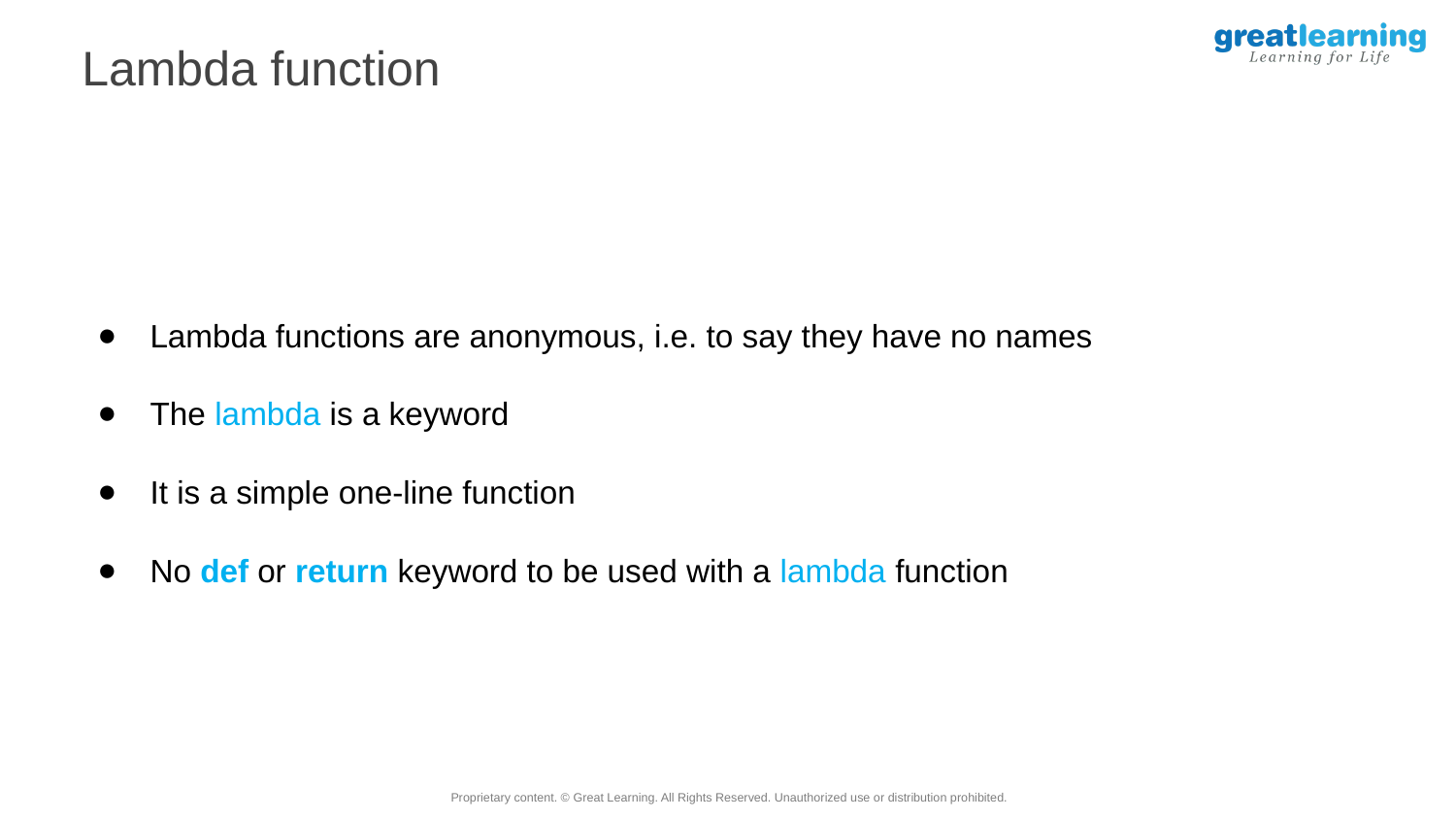

Lambda function
Lambda functions are anonymous, i.e. to say they have no names
The lambda is a keyword
It is a simple one-line function
No def or return keyword to be used with a lambda function